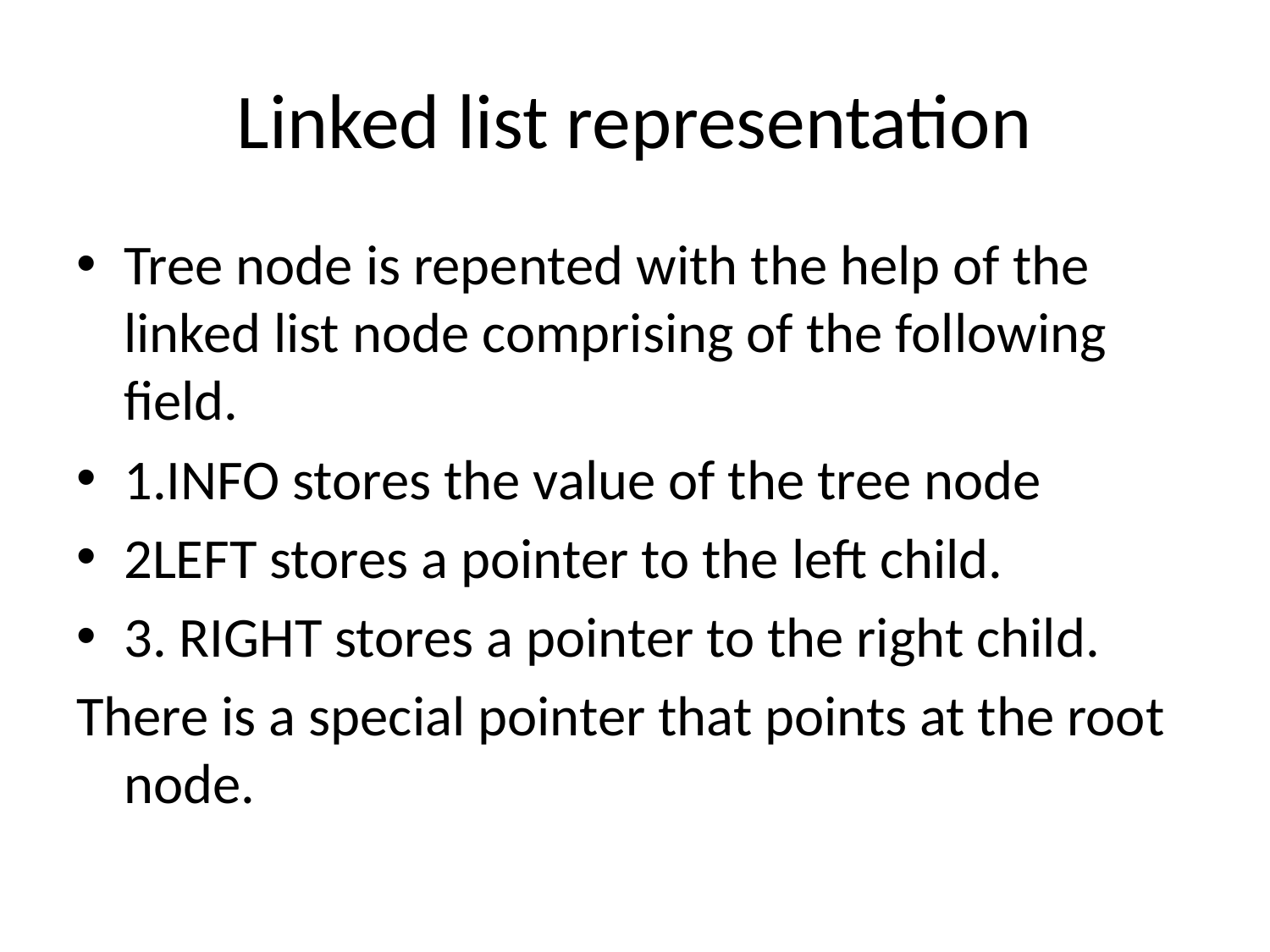

# Linked list representation
Tree node is repented with the help of the linked list node comprising of the following field.
1.INFO stores the value of the tree node
2LEFT stores a pointer to the left child.
3. RIGHT stores a pointer to the right child.
There is a special pointer that points at the root node.